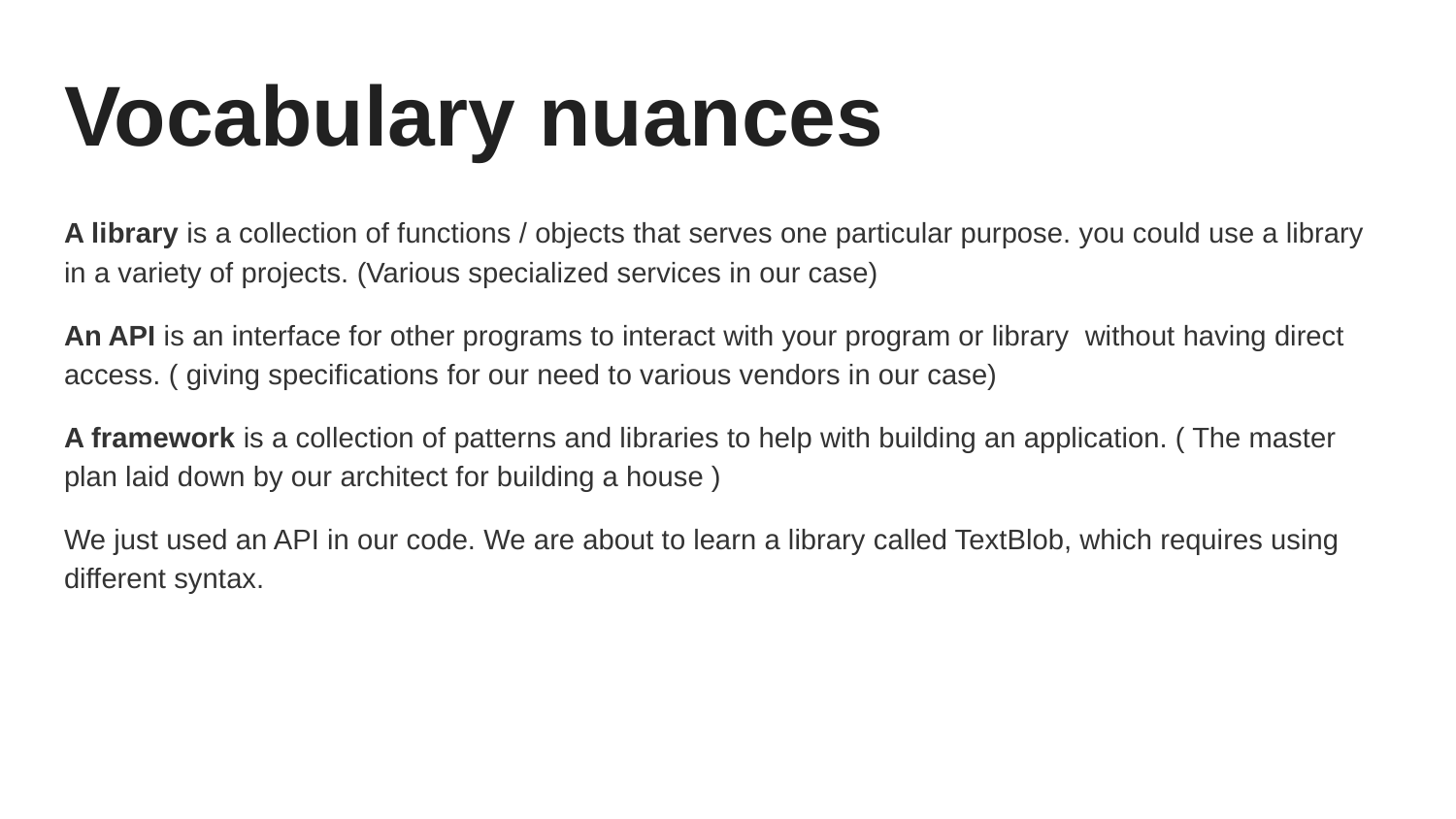

# Vocabulary nuances
A library is a collection of functions / objects that serves one particular purpose. you could use a library in a variety of projects. (Various specialized services in our case)
An API is an interface for other programs to interact with your program or library  without having direct access. ( giving specifications for our need to various vendors in our case)
A framework is a collection of patterns and libraries to help with building an application. ( The master plan laid down by our architect for building a house )
We just used an API in our code. We are about to learn a library called TextBlob, which requires using different syntax.